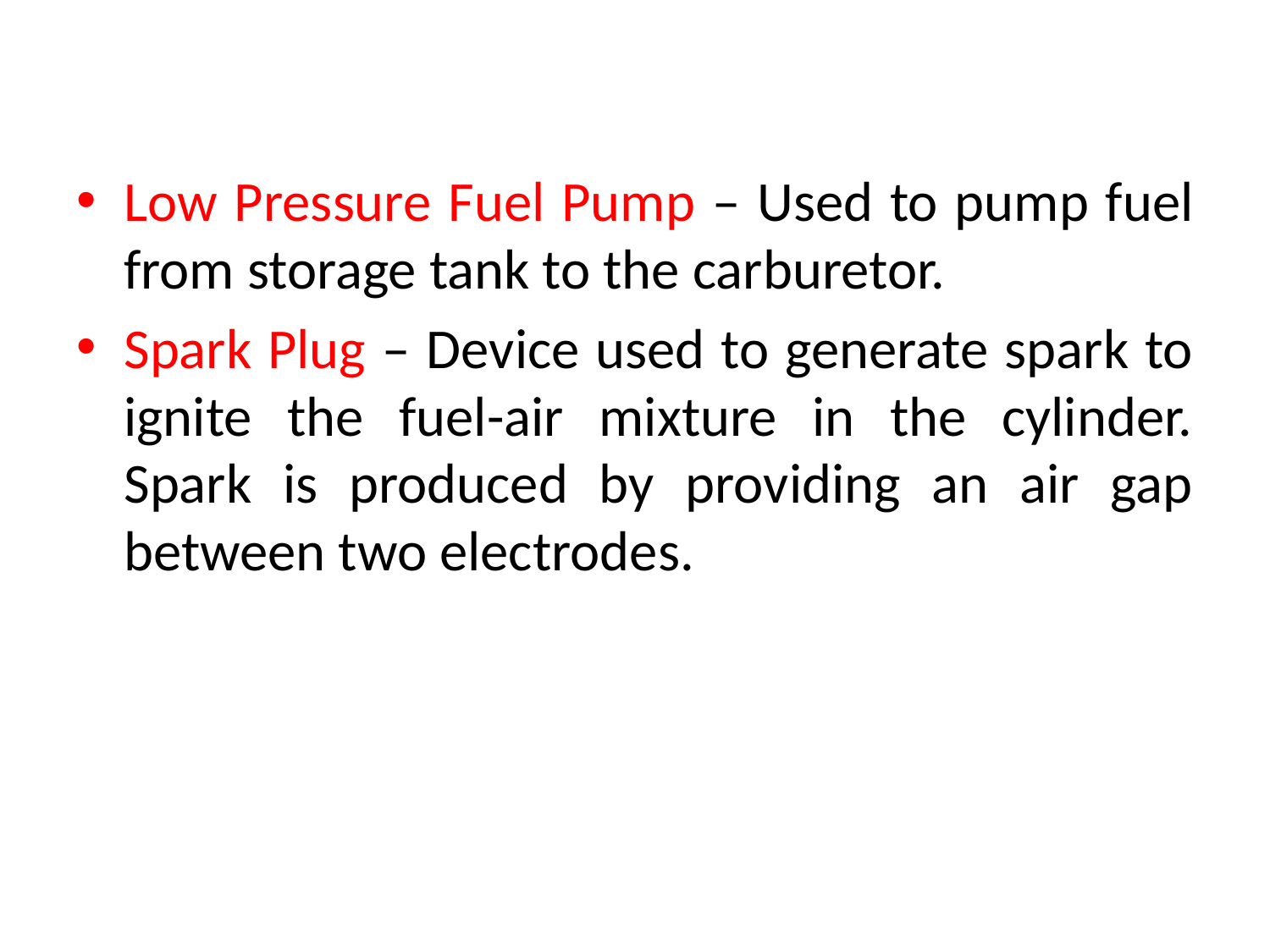

Low Pressure Fuel Pump – Used to pump fuel from storage tank to the carburetor.
Spark Plug – Device used to generate spark to ignite the fuel-air mixture in the cylinder. Spark is produced by providing an air gap between two electrodes.